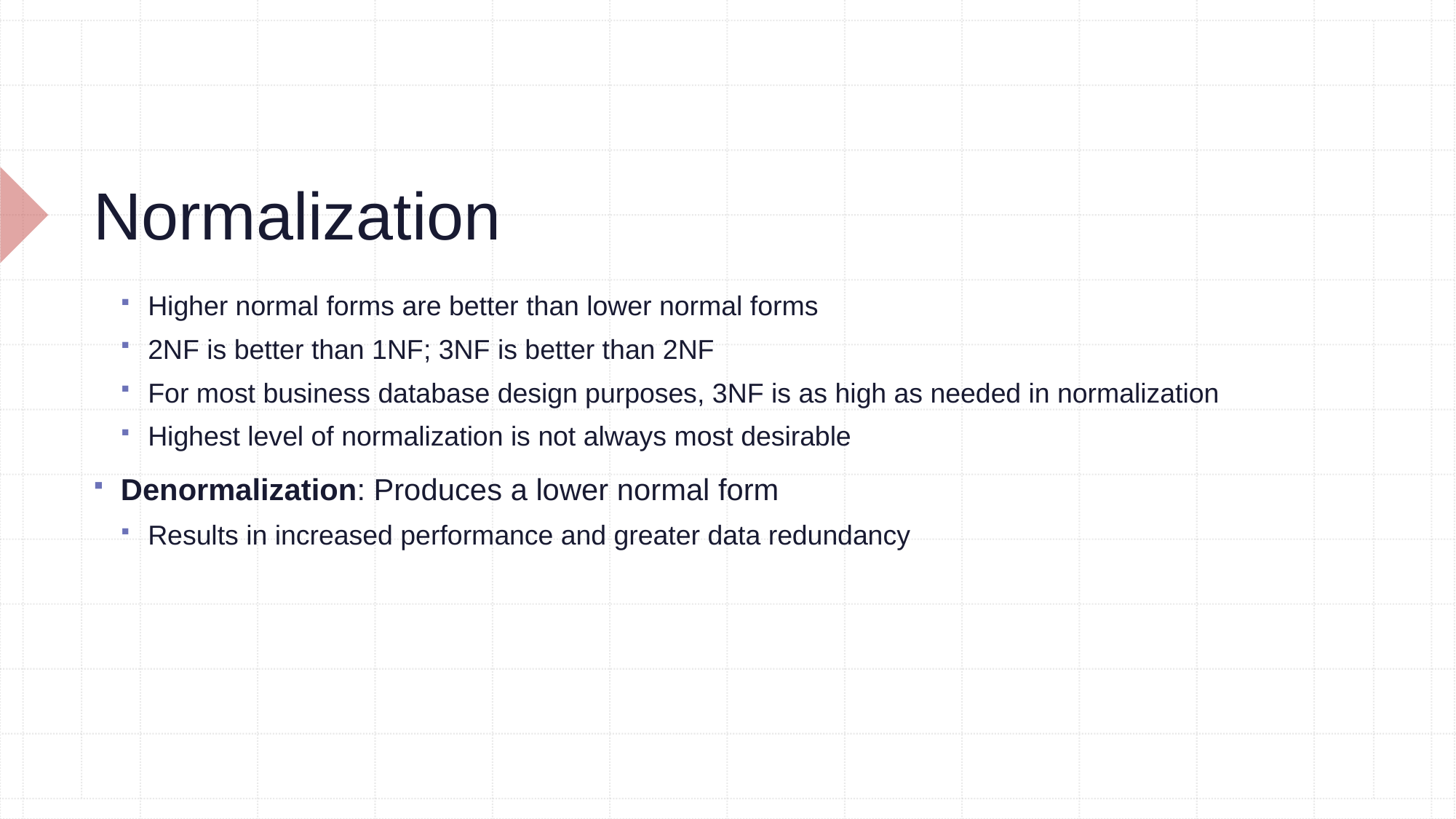

# Normalization
Higher normal forms are better than lower normal forms
2NF is better than 1NF; 3NF is better than 2NF
For most business database design purposes, 3NF is as high as needed in normalization
Highest level of normalization is not always most desirable
Denormalization: Produces a lower normal form
Results in increased performance and greater data redundancy